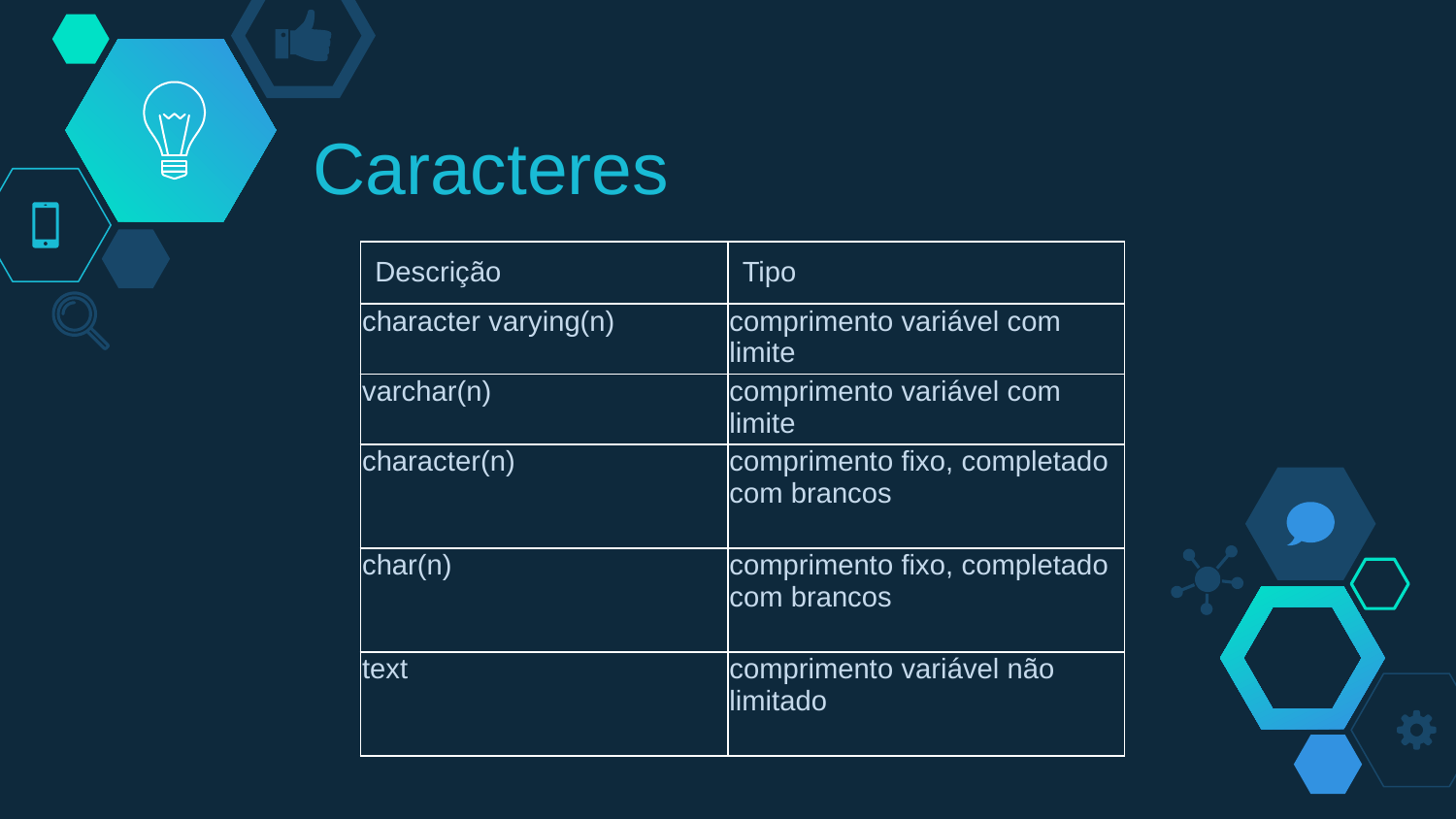

# Caracteres
| Descrição | Tipo |
| --- | --- |
| character varying(n) | comprimento variável com limite |
| varchar(n) | comprimento variável com limite |
| character(n) | comprimento fixo, completado com brancos |
| char(n) | comprimento fixo, completado com brancos |
| text | comprimento variável não limitado |